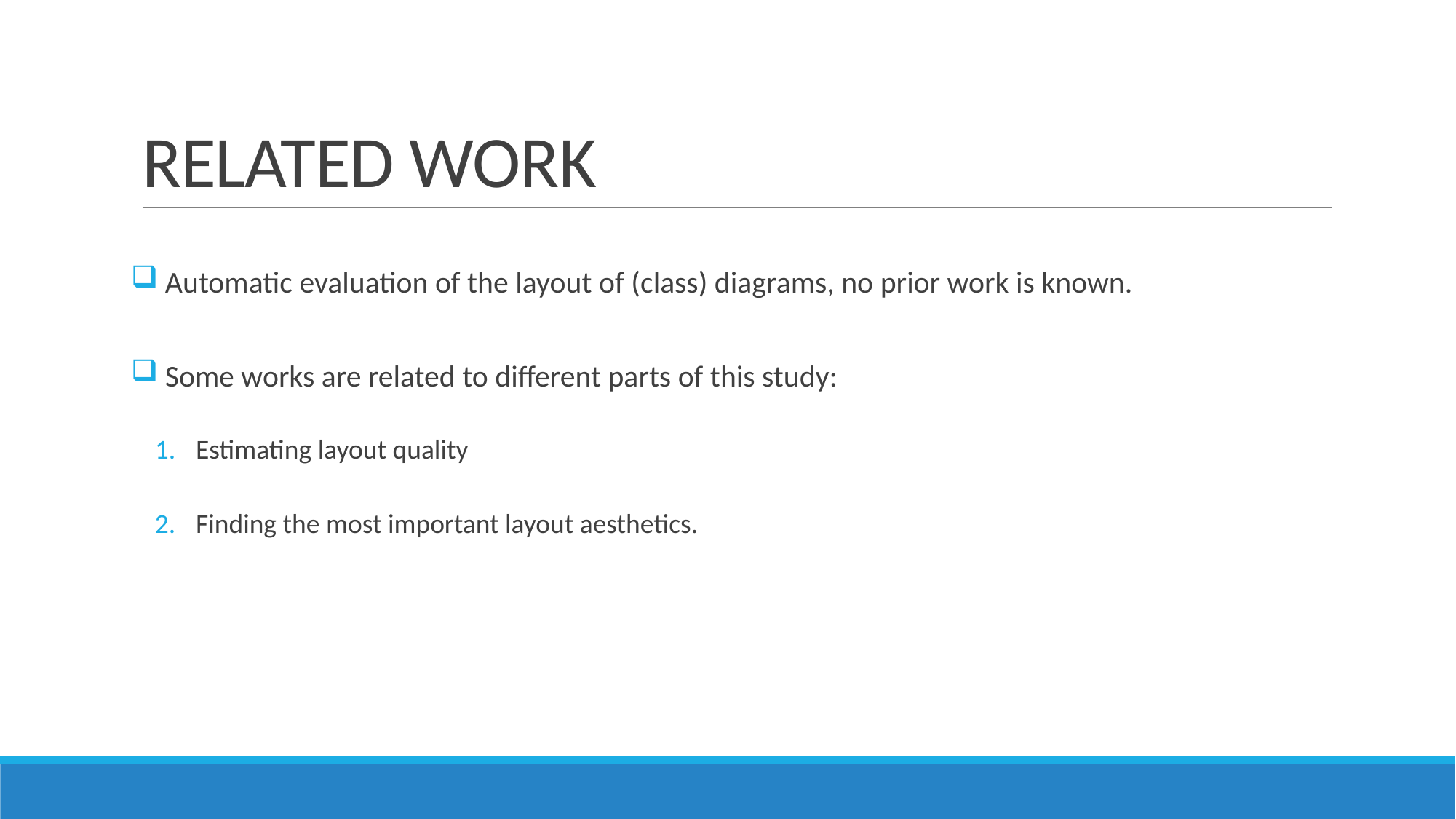

# RELATED WORK
 Automatic evaluation of the layout of (class) diagrams, no prior work is known.
 Some works are related to different parts of this study:
Estimating layout quality
Finding the most important layout aesthetics.